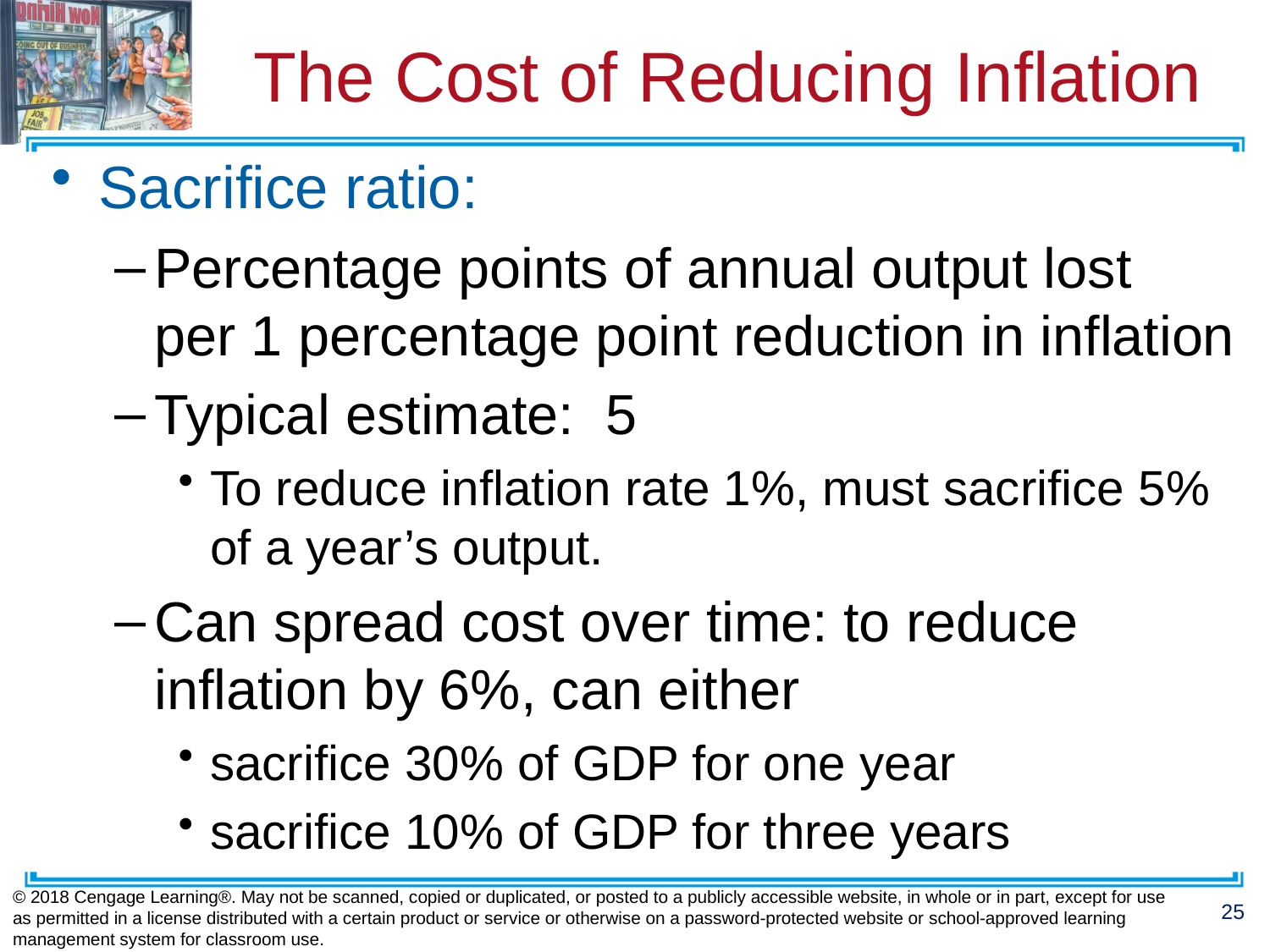

# The Cost of Reducing Inflation
Sacrifice ratio:
Percentage points of annual output lost
per 1 percentage point reduction in inflation
Typical estimate:  5
To reduce inflation rate 1%, must sacrifice 5% of a year’s output.
Can spread cost over time: to reduce inflation by 6%, can either
sacrifice 30% of GDP for one year
sacrifice 10% of GDP for three years

© 2018 Cengage Learning®. May not be scanned, copied or duplicated, or posted to a publicly accessible website, in whole or in part, except for use as permitted in a license distributed with a certain product or service or otherwise on a password-protected website or school-approved learning management system for classroom use.
25